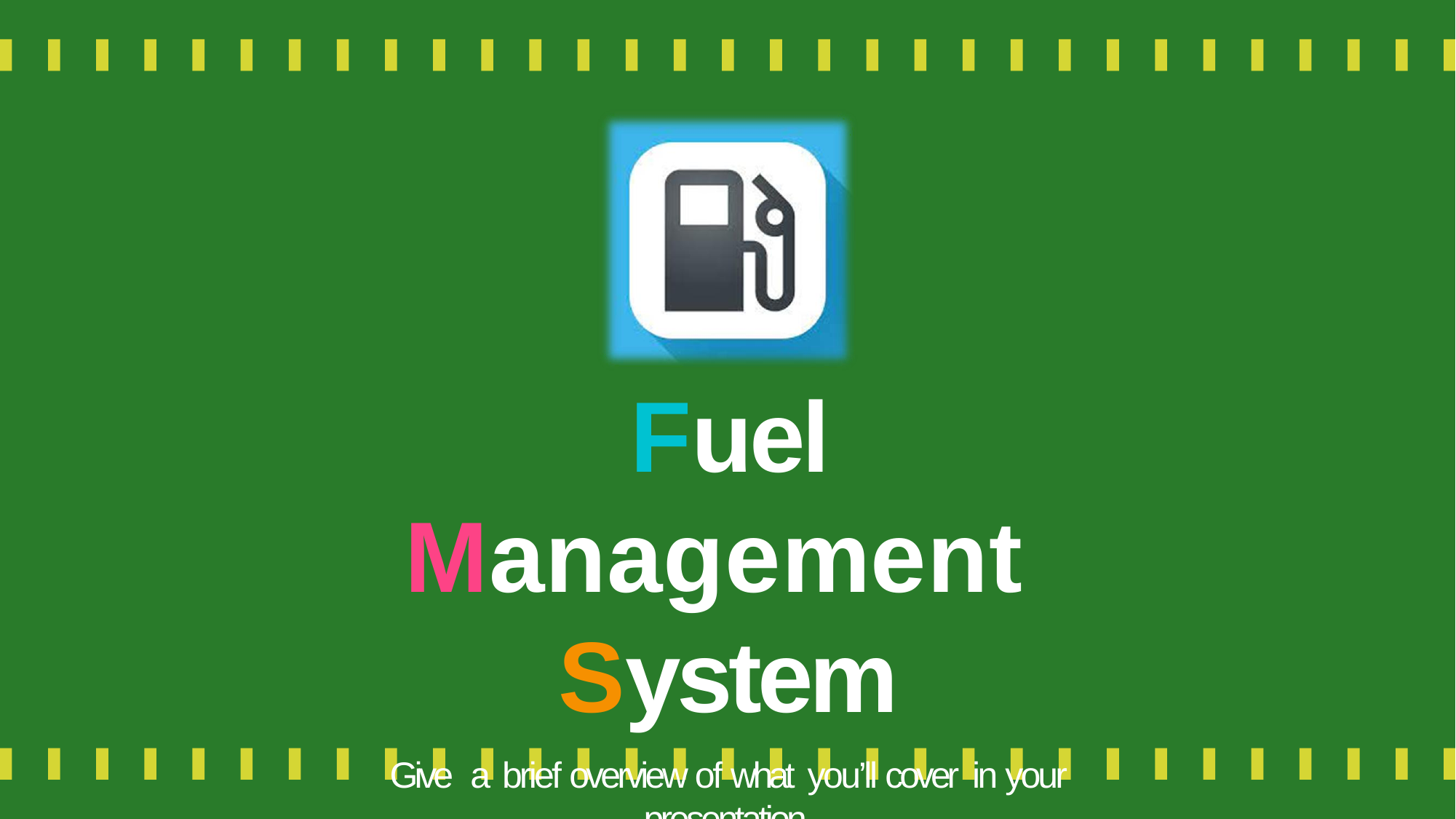

# Fuel Management  System
Give  a  brief overview of what  you’ll cover  in your presentation.